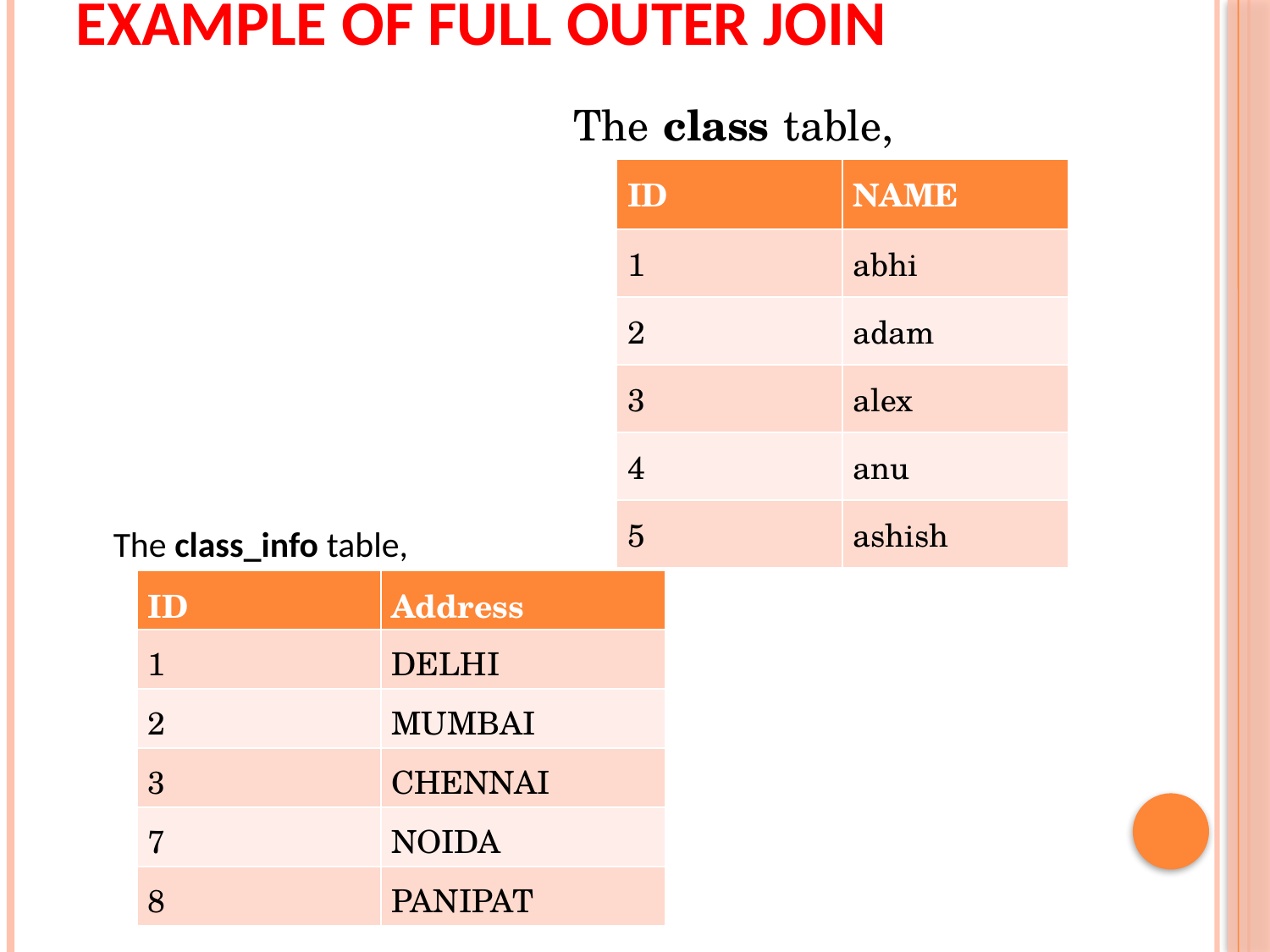

# Example of Full outer join
                                          The class table,
| ID | NAME |
| --- | --- |
| 1 | abhi |
| 2 | adam |
| 3 | alex |
| 4 | anu |
| 5 | ashish |
The class_info table,
| ID | Address |
| --- | --- |
| 1 | DELHI |
| 2 | MUMBAI |
| 3 | CHENNAI |
| 7 | NOIDA |
| 8 | PANIPAT |